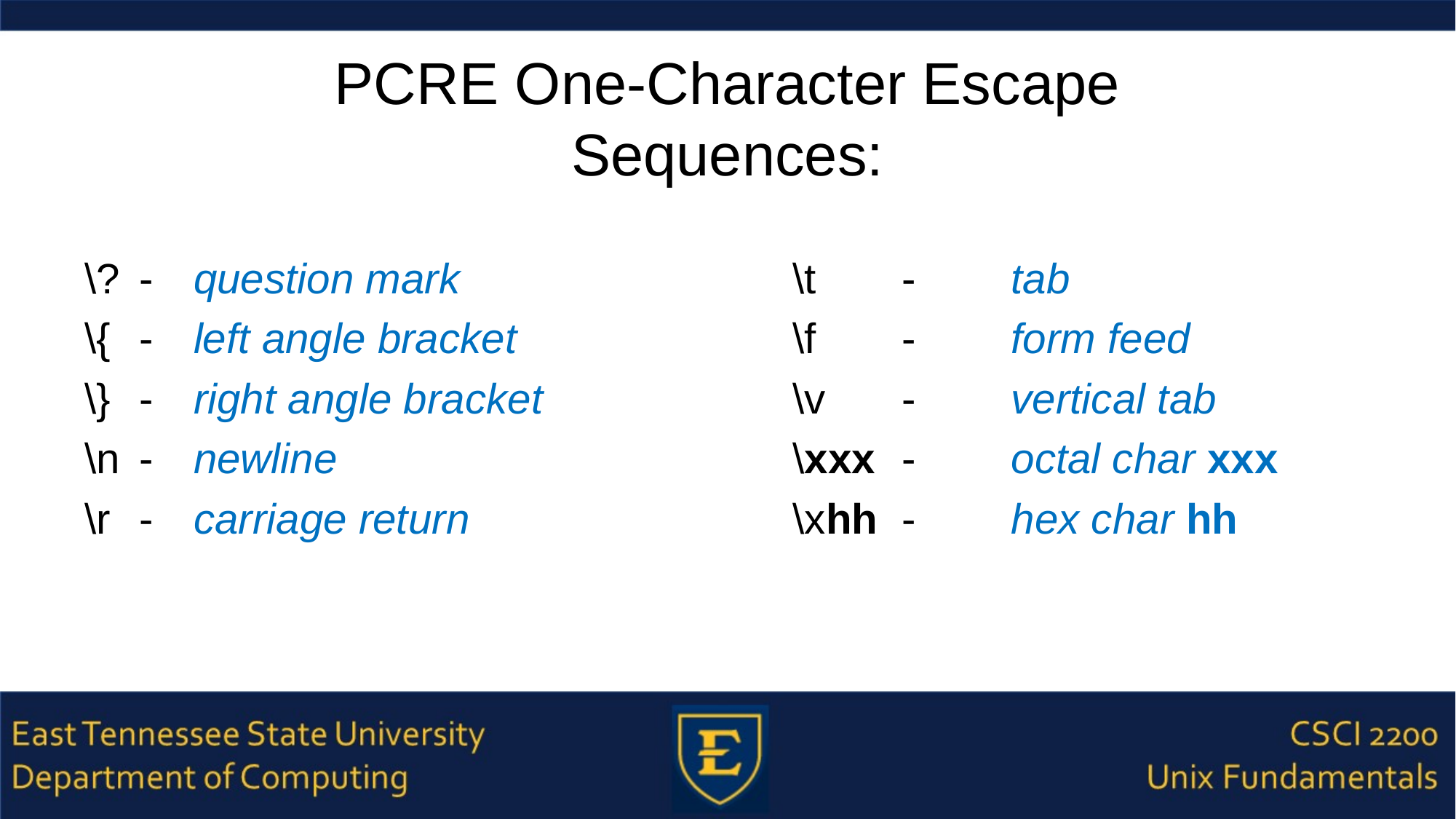

# PCRE One-Character Escape Sequences:
\t			- 	tab
\f			-	form feed
\v			-	vertical tab
\xxx	-	octal char xxx
\xhh	-	hex char hh
\?	-  	question mark
\{	-  	left angle bracket
\}	-  	right angle bracket
\n	-		newline
\r	-		carriage return